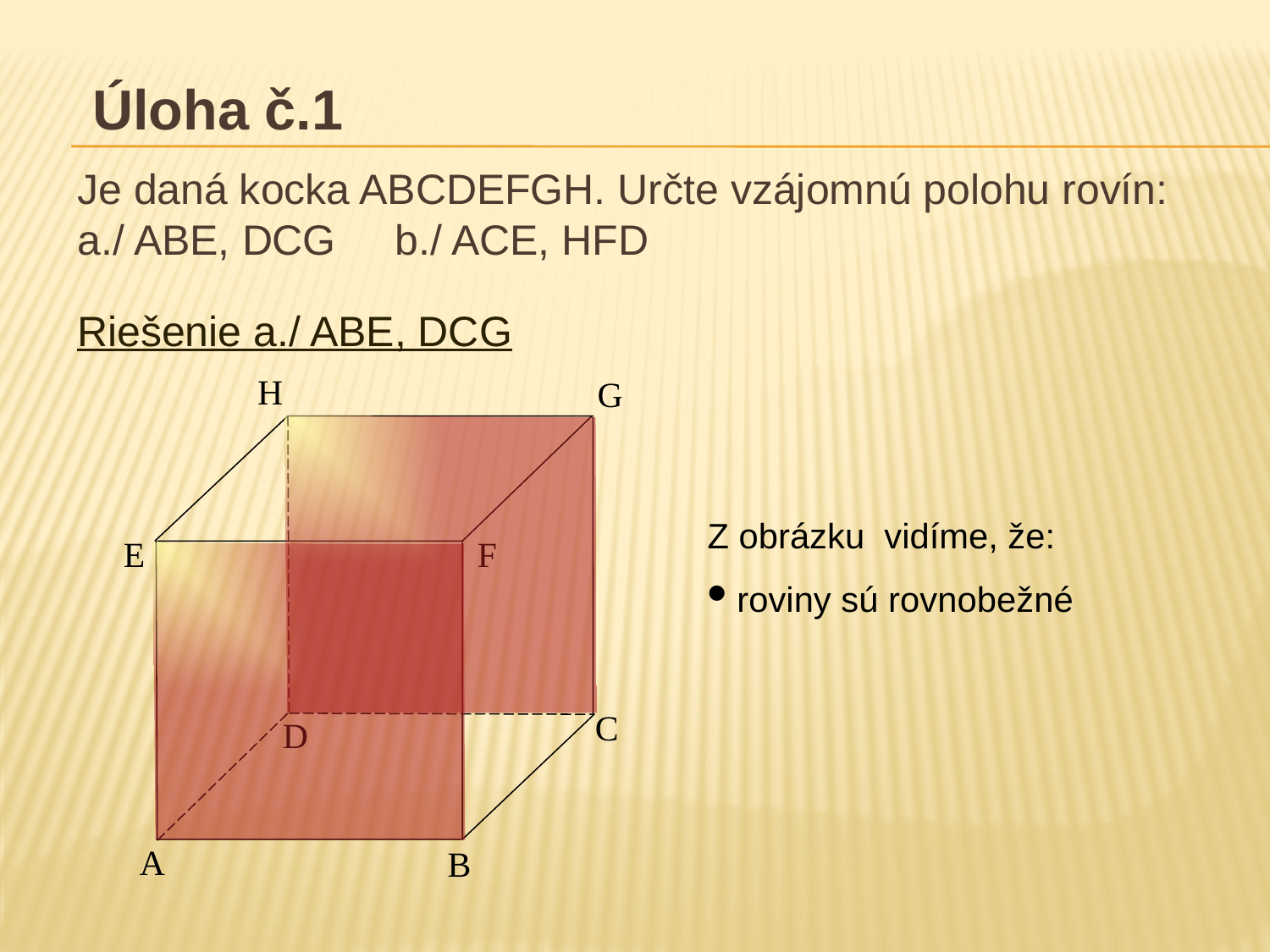

# Úloha č.1
Je daná kocka ABCDEFGH. Určte vzájomnú polohu rovín:
a./ ABE, DCG 	b./ ACE, HFD

Riešenie a./ ABE, DCG

H
G

Z obrázku  vidíme, že:
• roviny sú rovnobežné

E
F

C
D
A
B